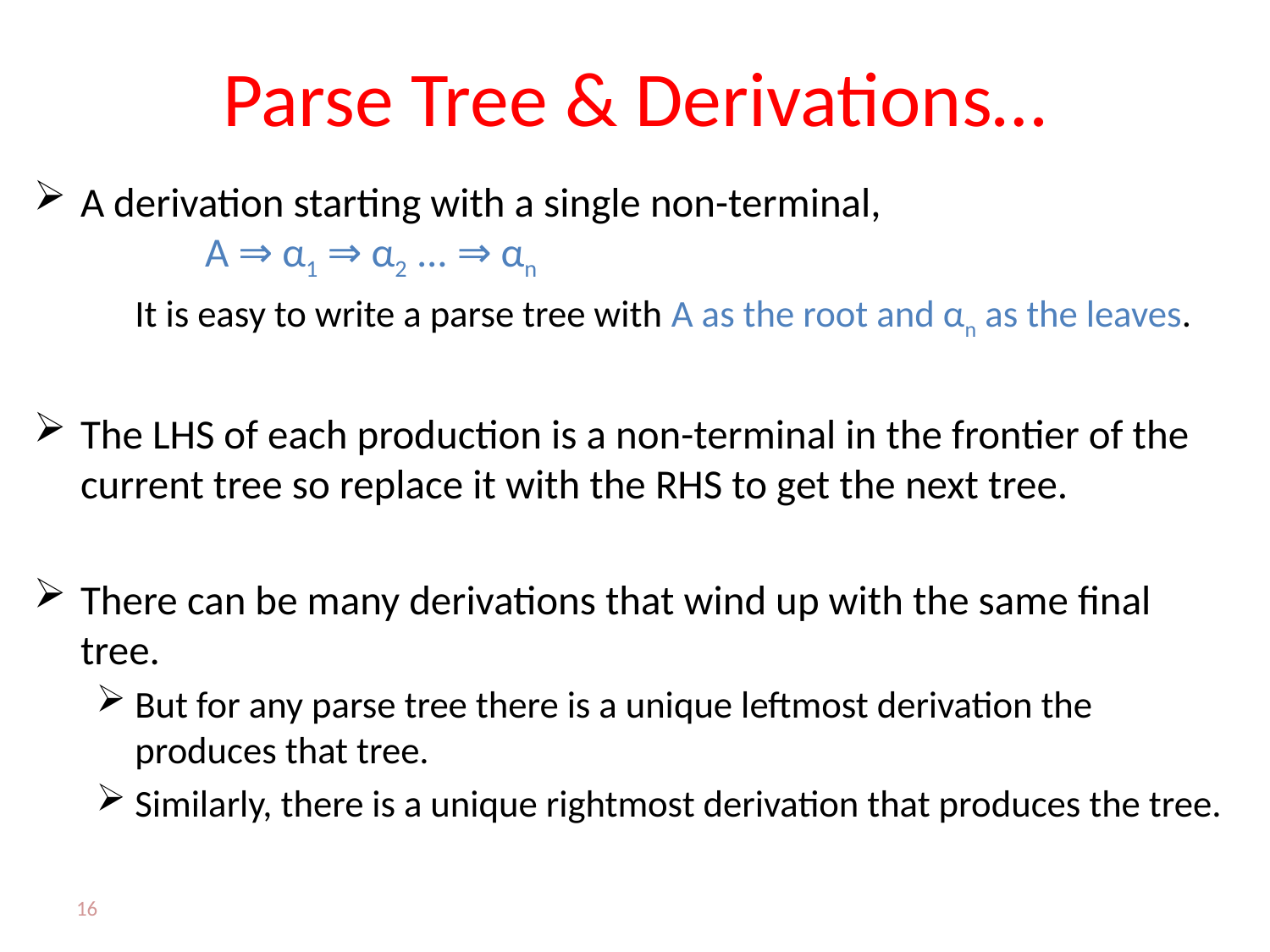

# Parse Tree & Derivations…
A derivation starting with a single non-terminal,
		A ⇒ α1 ⇒ α2 ... ⇒ αn
	It is easy to write a parse tree with A as the root and αn as the leaves.

The LHS of each production is a non-terminal in the frontier of the current tree so replace it with the RHS to get the next tree.

There can be many derivations that wind up with the same final tree.
But for any parse tree there is a unique leftmost derivation the produces that tree.
Similarly, there is a unique rightmost derivation that produces the tree.
16